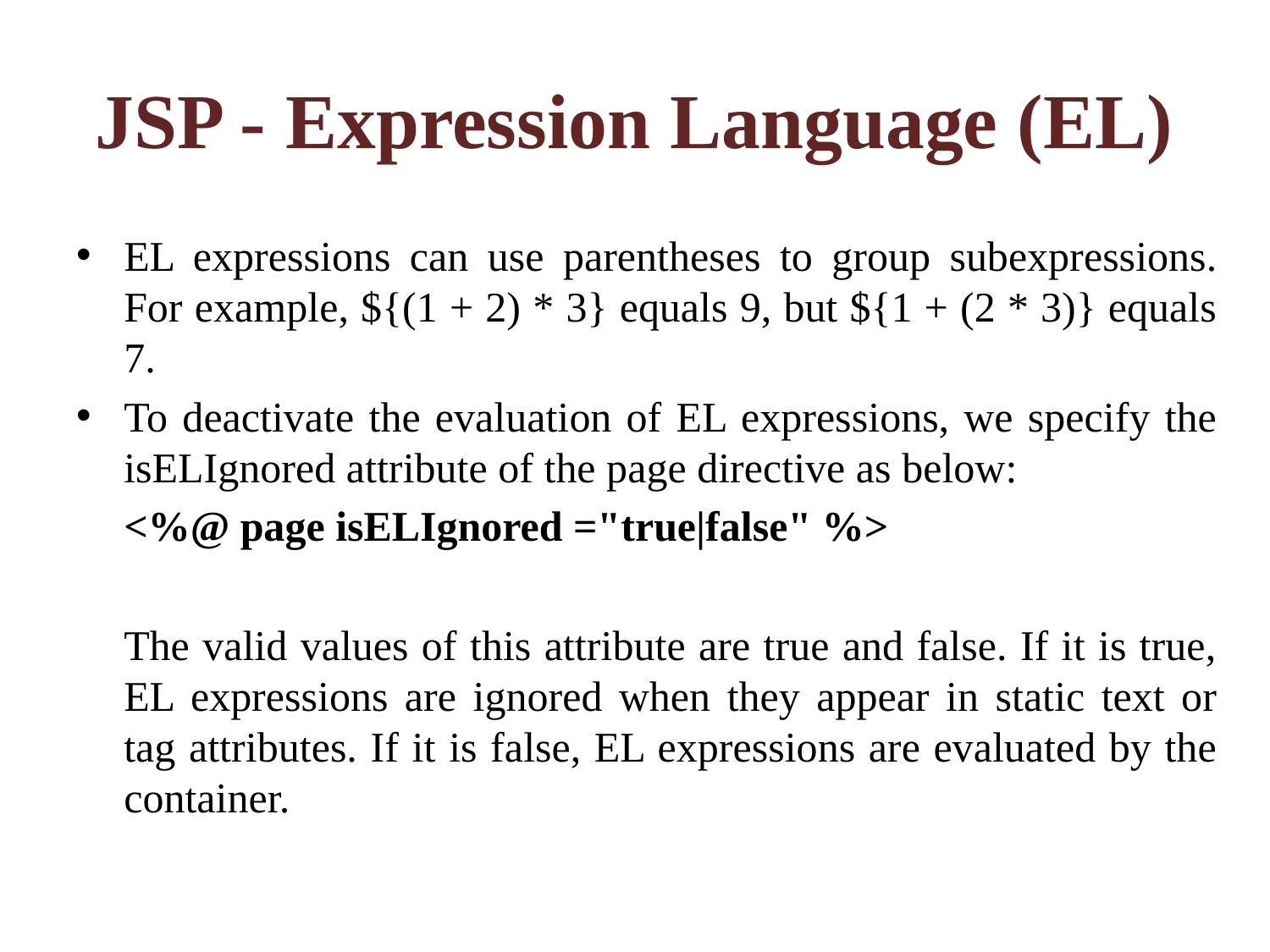

# JSP - Expression Language (EL)
EL expressions can use parentheses to group subexpressions. For example, ${(1 + 2) * 3} equals 9, but ${1 + (2 * 3)} equals 7.
To deactivate the evaluation of EL expressions, we specify the isELIgnored attribute of the page directive as below:
	<%@ page isELIgnored ="true|false" %>

	The valid values of this attribute are true and false. If it is true, EL expressions are ignored when they appear in static text or tag attributes. If it is false, EL expressions are evaluated by the container.